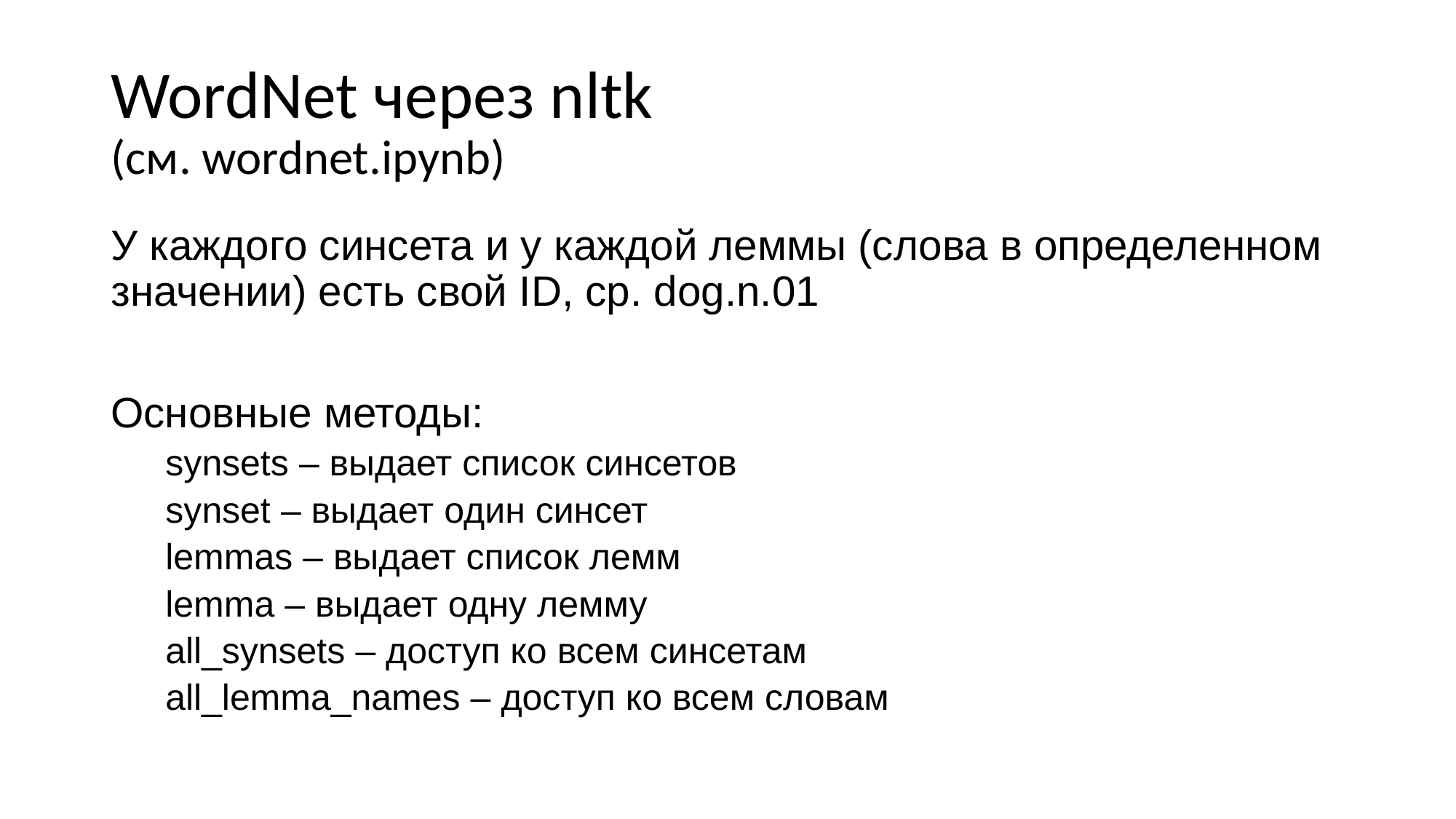

# WordNet через nltk (см. wordnet.ipynb)
У каждого синсета и у каждой леммы (слова в определенном значении) есть свой ID, ср. dog.n.01

Основные методы:
synsets – выдает список синсетов
synset – выдает один синсет
lemmas – выдает список лемм
lemma – выдает одну лемму
all_synsets – доступ ко всем синсетам
all_lemma_names – доступ ко всем словам